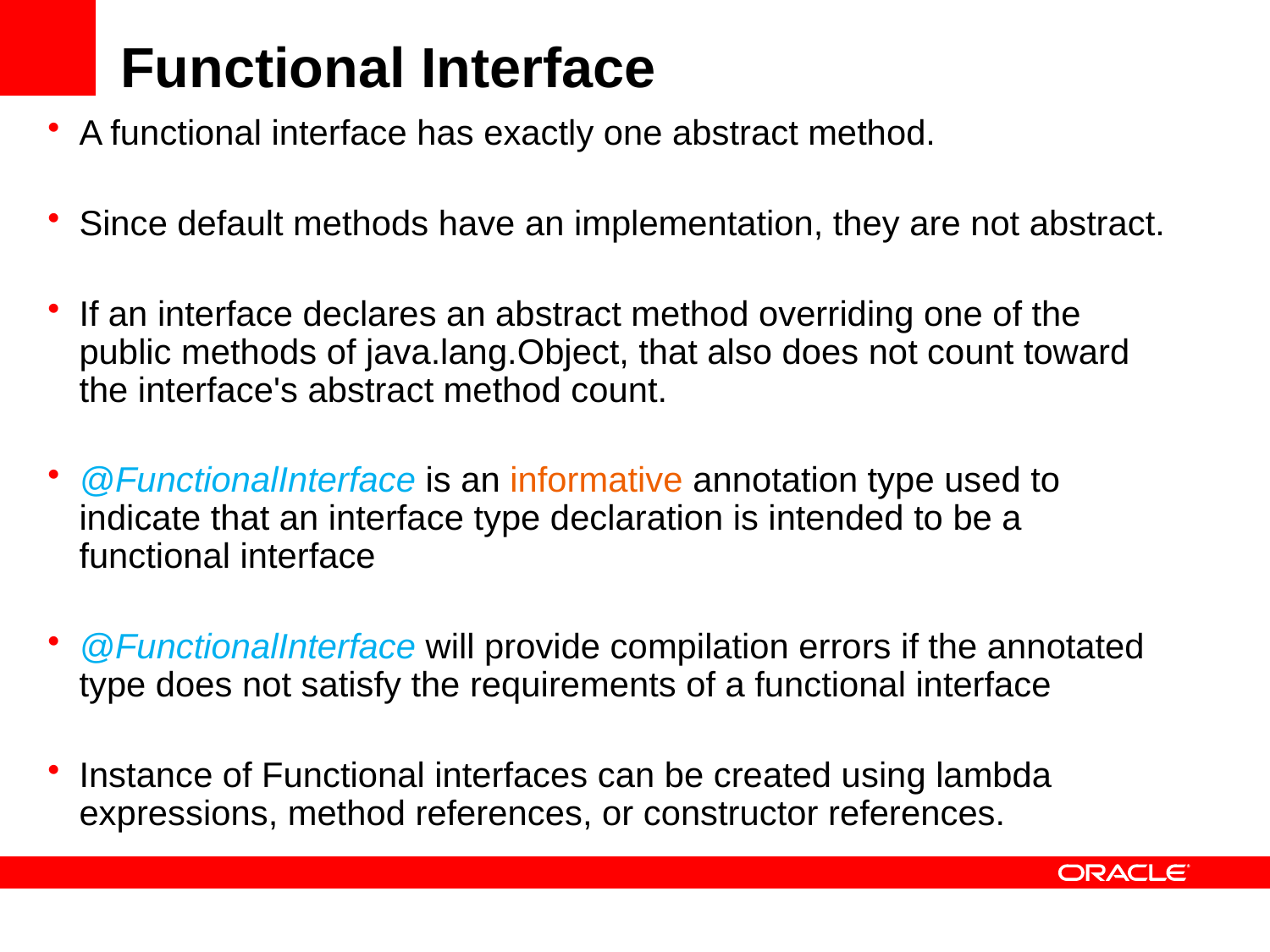

# Functional Interface
A functional interface has exactly one abstract method.

Since default methods have an implementation, they are not abstract.

If an interface declares an abstract method overriding one of the public methods of java.lang.Object, that also does not count toward the interface's abstract method count.

@FunctionalInterface is an informative annotation type used to indicate that an interface type declaration is intended to be a functional interface

@FunctionalInterface will provide compilation errors if the annotated type does not satisfy the requirements of a functional interface

Instance of Functional interfaces can be created using lambda expressions, method references, or constructor references.